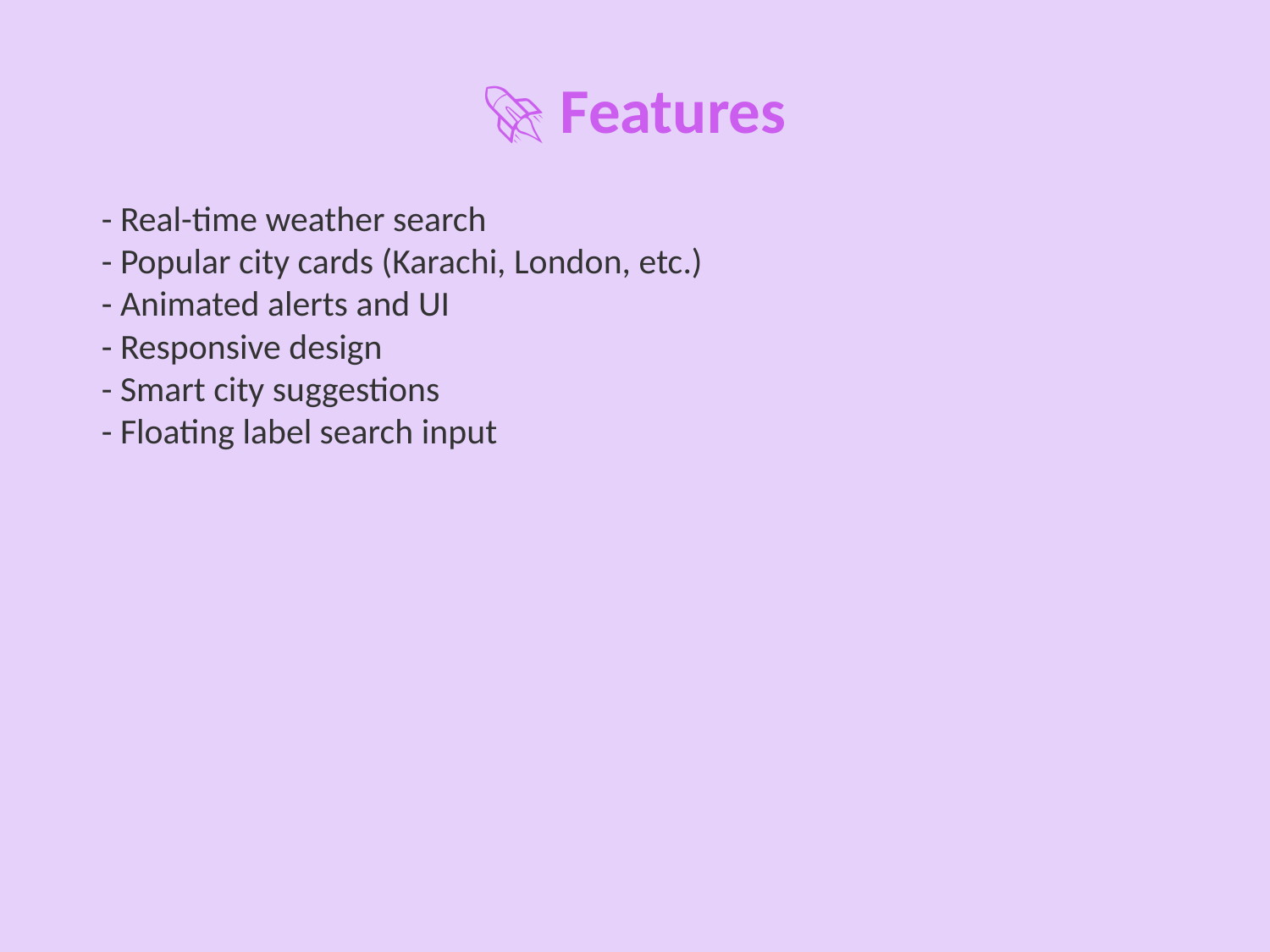

🚀 Features
- Real-time weather search
- Popular city cards (Karachi, London, etc.)
- Animated alerts and UI
- Responsive design
- Smart city suggestions
- Floating label search input